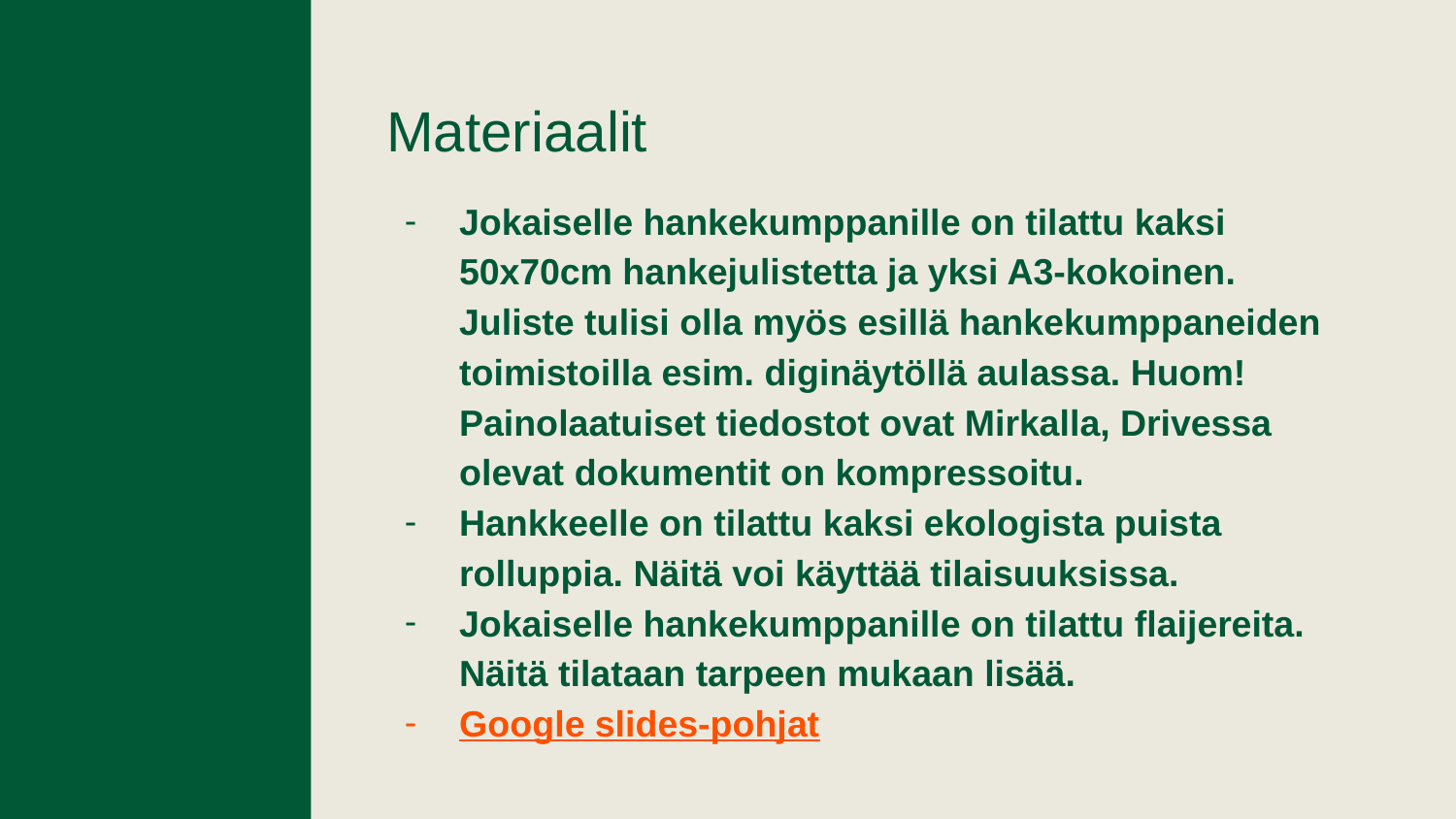

# Materiaalit
Jokaiselle hankekumppanille on tilattu kaksi 50x70cm hankejulistetta ja yksi A3-kokoinen. Juliste tulisi olla myös esillä hankekumppaneiden toimistoilla esim. diginäytöllä aulassa. Huom! Painolaatuiset tiedostot ovat Mirkalla, Drivessa olevat dokumentit on kompressoitu.
Hankkeelle on tilattu kaksi ekologista puista rolluppia. Näitä voi käyttää tilaisuuksissa.
Jokaiselle hankekumppanille on tilattu flaijereita. Näitä tilataan tarpeen mukaan lisää.
Google slides-pohjat